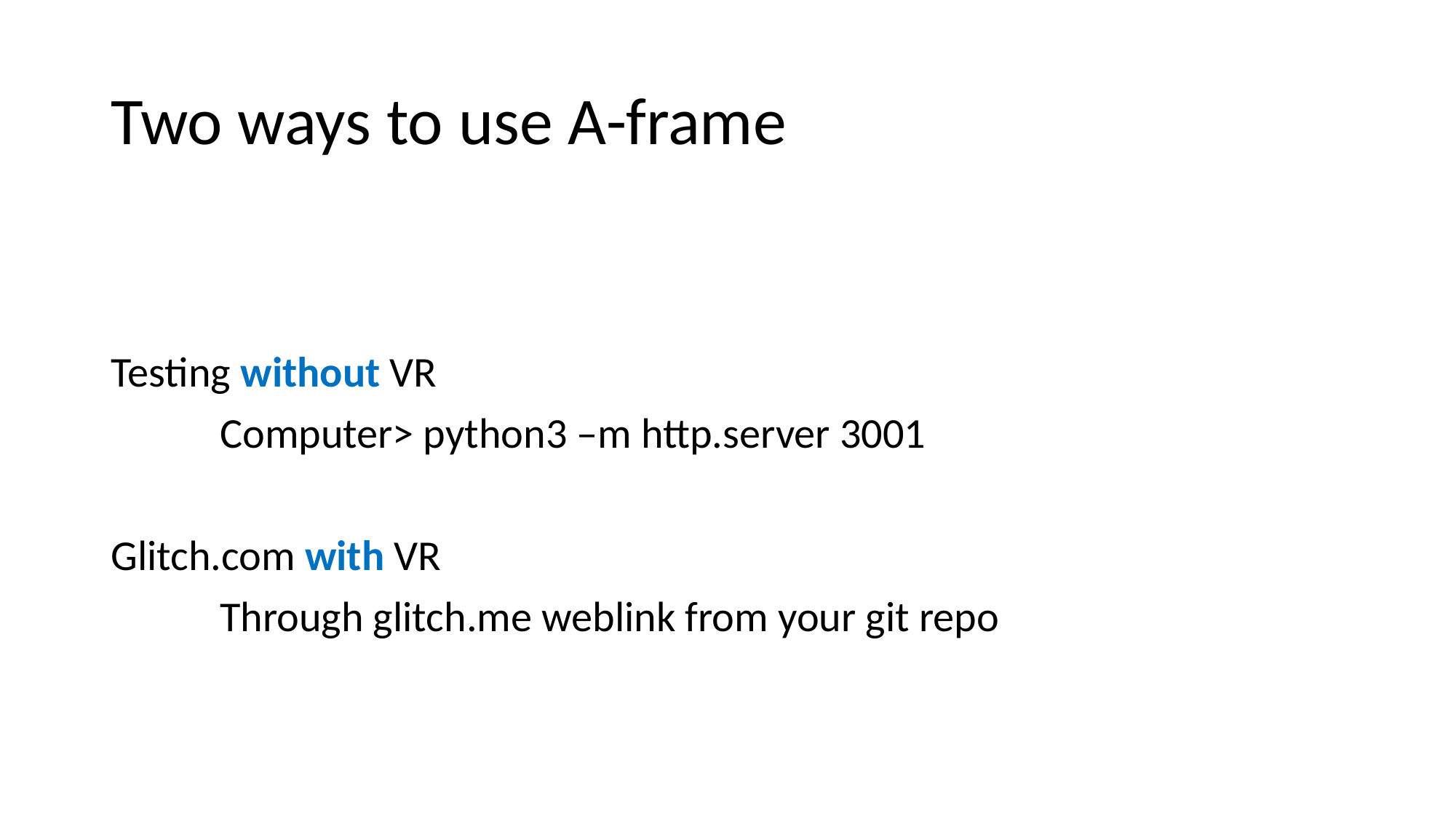

# Two ways to use A-frame

Testing without VR
	Computer> python3 –m http.server 3001

Glitch.com with VR
	Through glitch.me weblink from your git repo